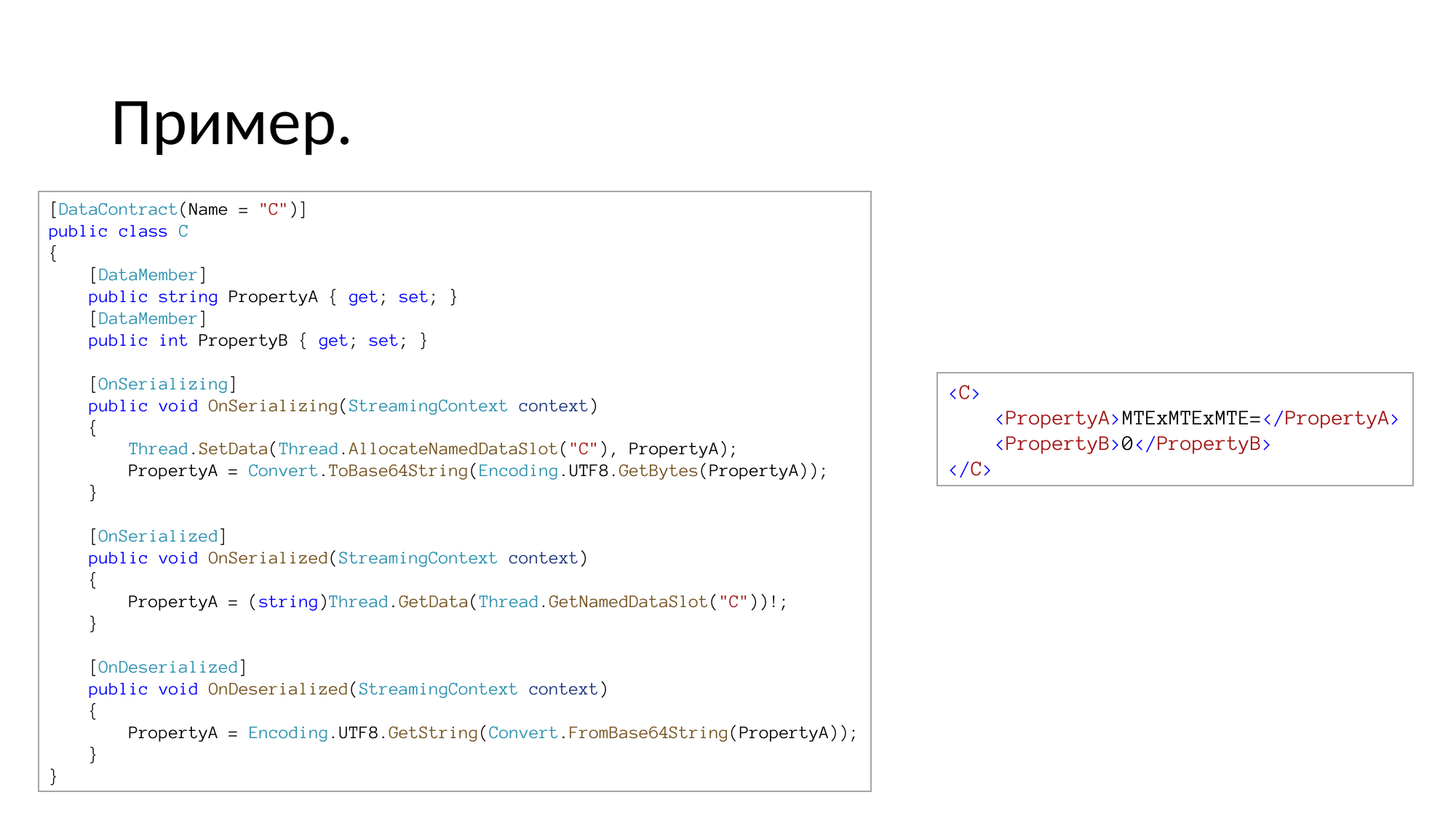

# Пример.
[DataContract(Name = "C")]
public class C
{
    [DataMember]
    public string PropertyA { get; set; }
    [DataMember]
    public int PropertyB { get; set; }
    [OnSerializing]
    public void OnSerializing(StreamingContext context)
    {
        Thread.SetData(Thread.AllocateNamedDataSlot("C"), PropertyA);
        PropertyA = Convert.ToBase64String(Encoding.UTF8.GetBytes(PropertyA));
    }
    [OnSerialized]
    public void OnSerialized(StreamingContext context)
    {
        PropertyA = (string)Thread.GetData(Thread.GetNamedDataSlot("C"))!;
    }
    [OnDeserialized]
    public void OnDeserialized(StreamingContext context)
    {
        PropertyA = Encoding.UTF8.GetString(Convert.FromBase64String(PropertyA));
    }
}
<C>     
    <PropertyA>MTExMTExMTE=</PropertyA>
    <PropertyB>0</PropertyB>
</C>